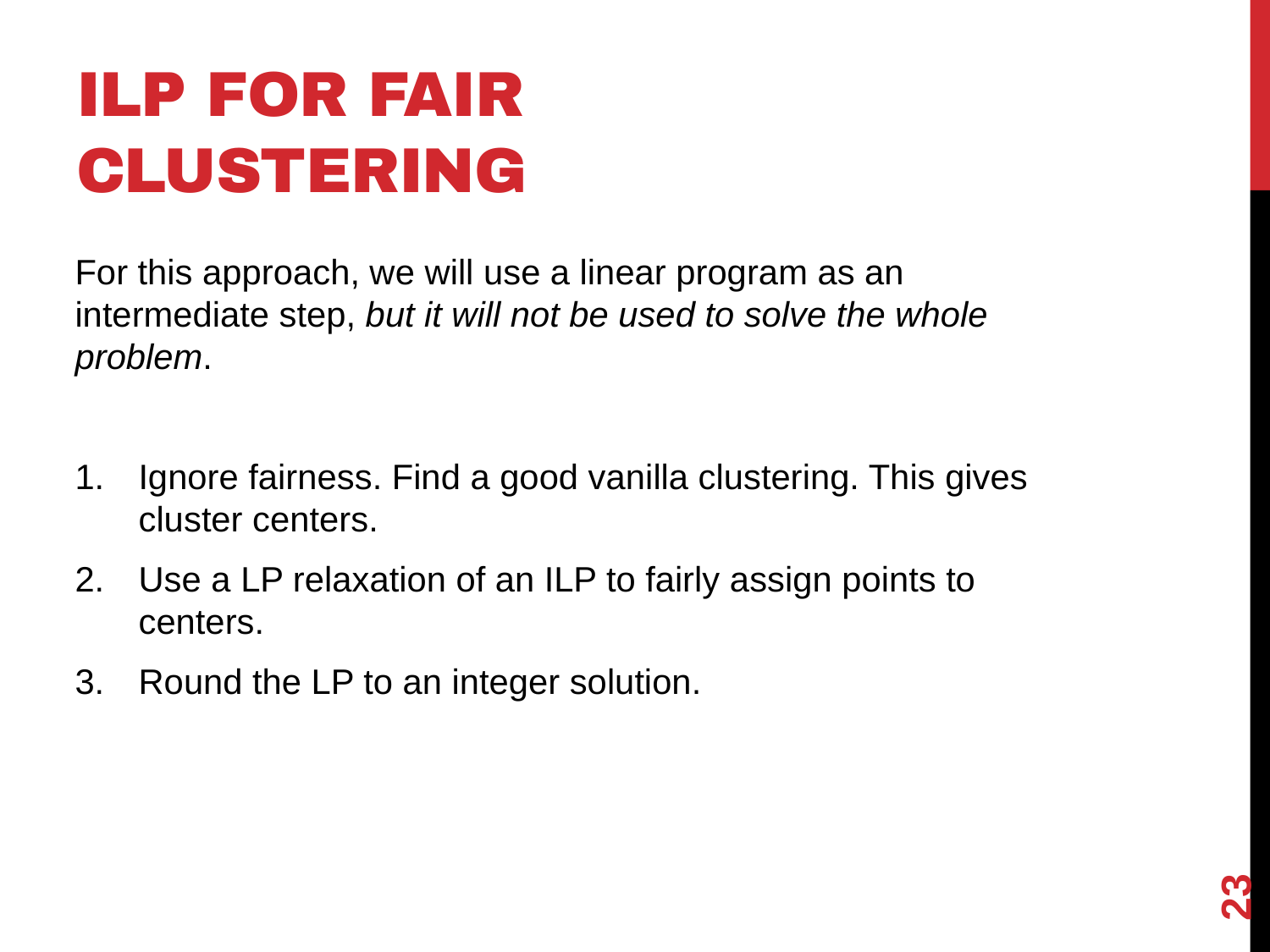

# ILP for Fair Clustering
For this approach, we will use a linear program as an intermediate step, but it will not be used to solve the whole problem.

Ignore fairness. Find a good vanilla clustering. This gives cluster centers.
Use a LP relaxation of an ILP to fairly assign points to centers.
Round the LP to an integer solution.
23